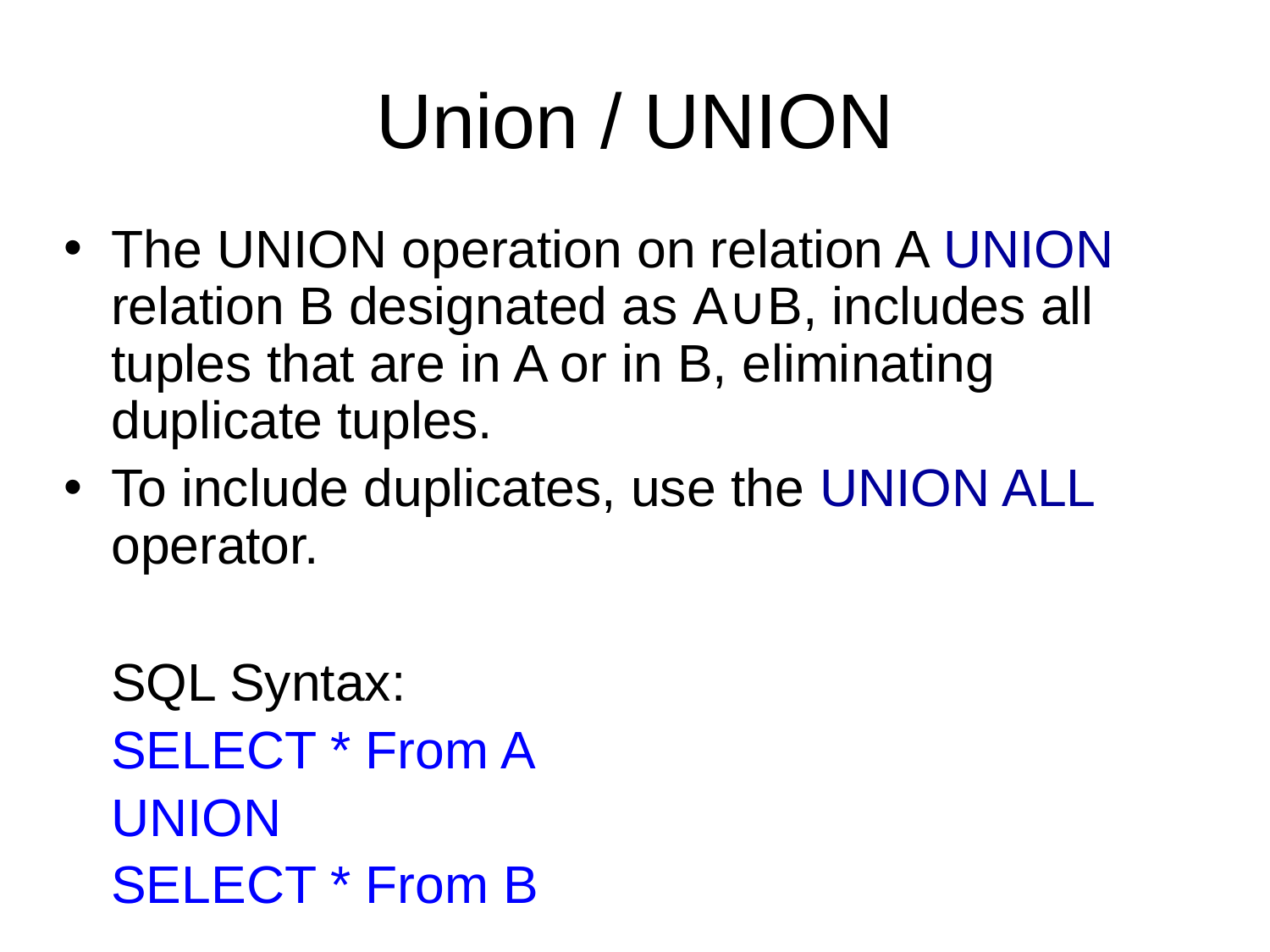

Union / UNION
The UNION operation on relation A UNION relation B designated as A∪B, includes all tuples that are in A or in B, eliminating duplicate tuples.
To include duplicates, use the UNION ALL operator.

	SQL Syntax:
	SELECT * From A
	UNION
	SELECT * From B